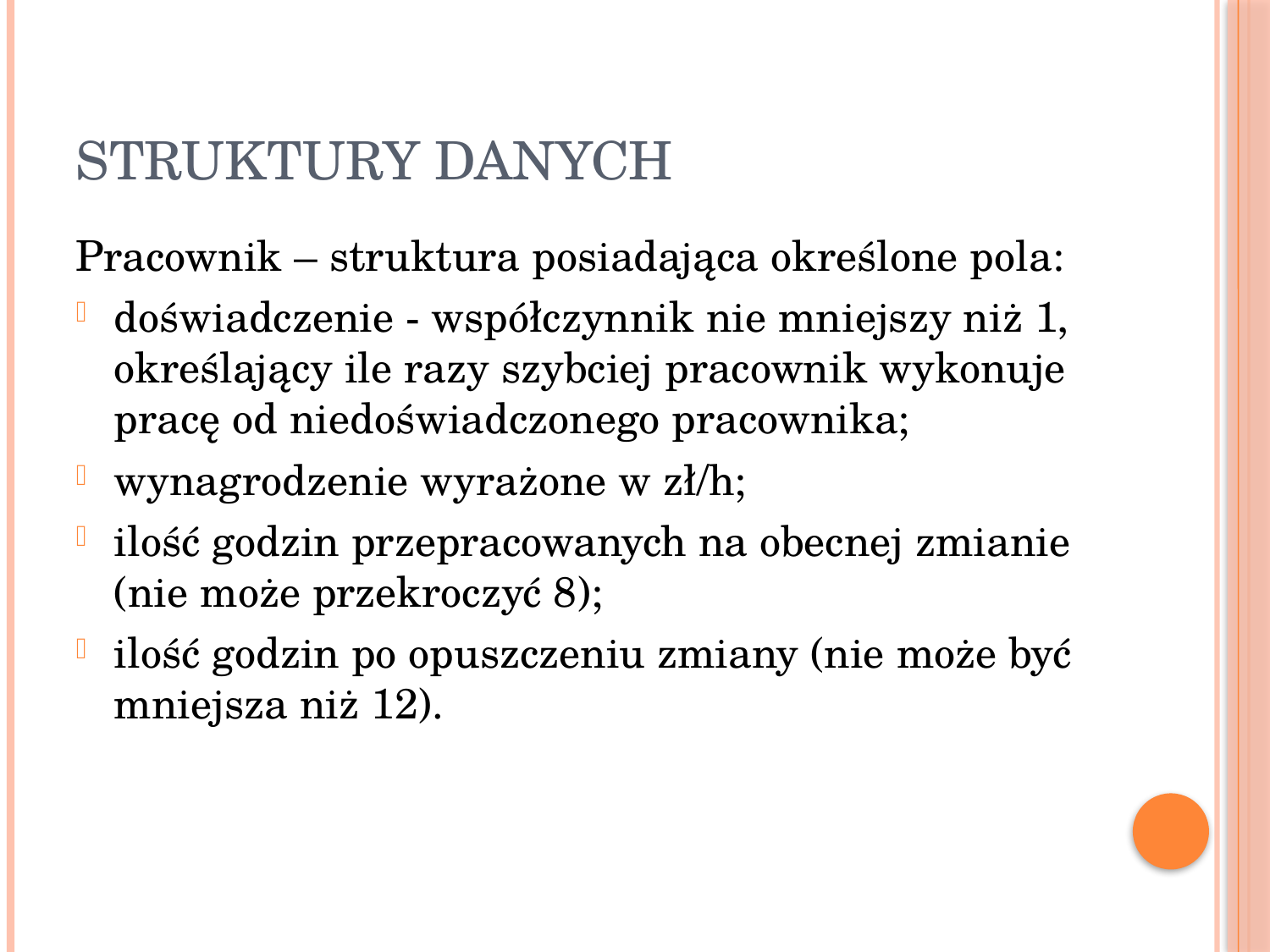

# Struktury danych
Pracownik – struktura posiadająca określone pola:
doświadczenie - współczynnik nie mniejszy niż 1, określający ile razy szybciej pracownik wykonuje pracę od niedoświadczonego pracownika;
wynagrodzenie wyrażone w zł/h;
ilość godzin przepracowanych na obecnej zmianie (nie może przekroczyć 8);
ilość godzin po opuszczeniu zmiany (nie może być mniejsza niż 12).